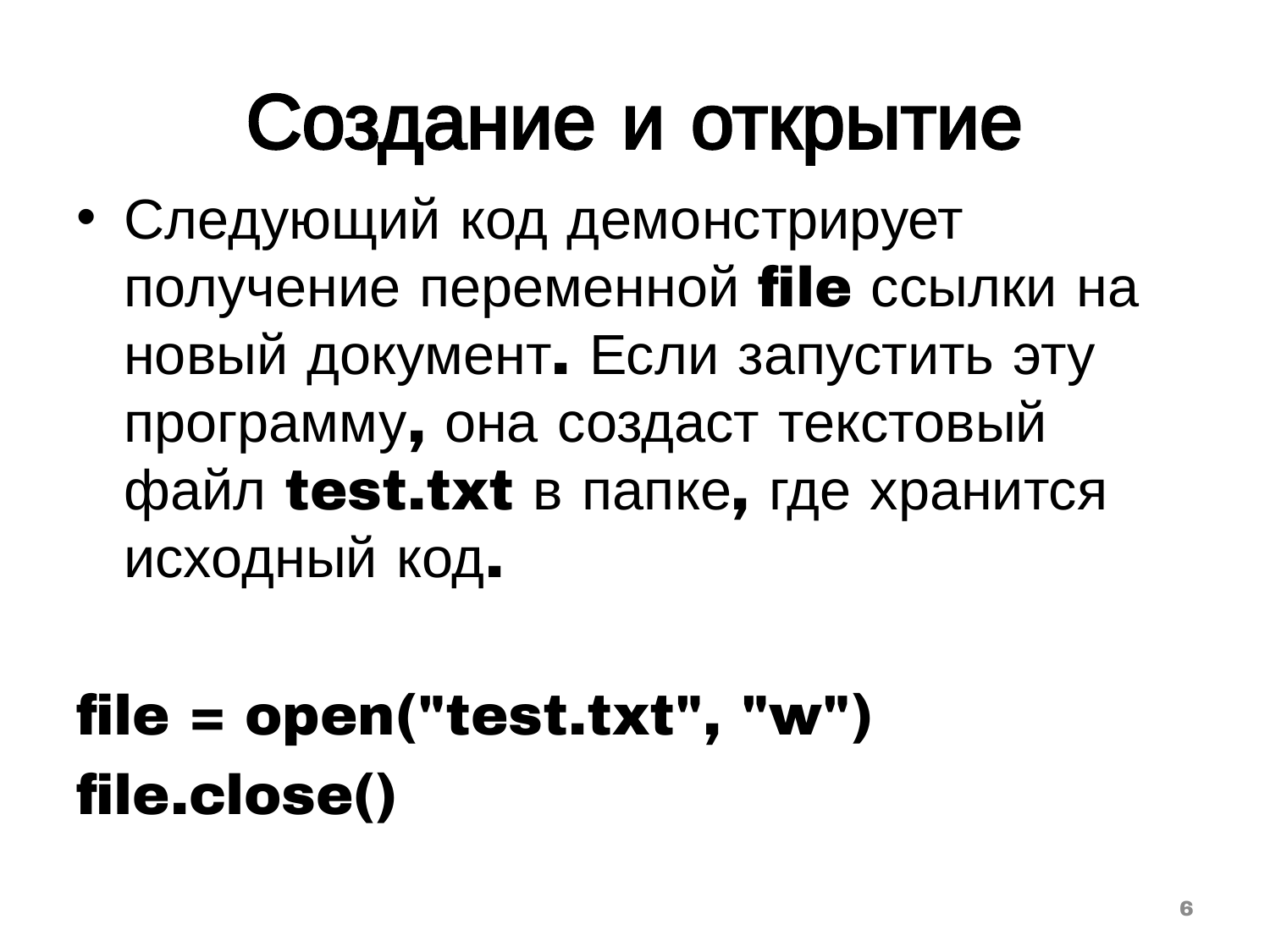

# Создание и открытие
Следующий код демонстрирует получение переменной file ссылки на новый документ. Если запустить эту программу, она создаст текстовый файл test.txt в папке, где хранится исходный код.

file = open("test.txt", "w")
file.close()
6